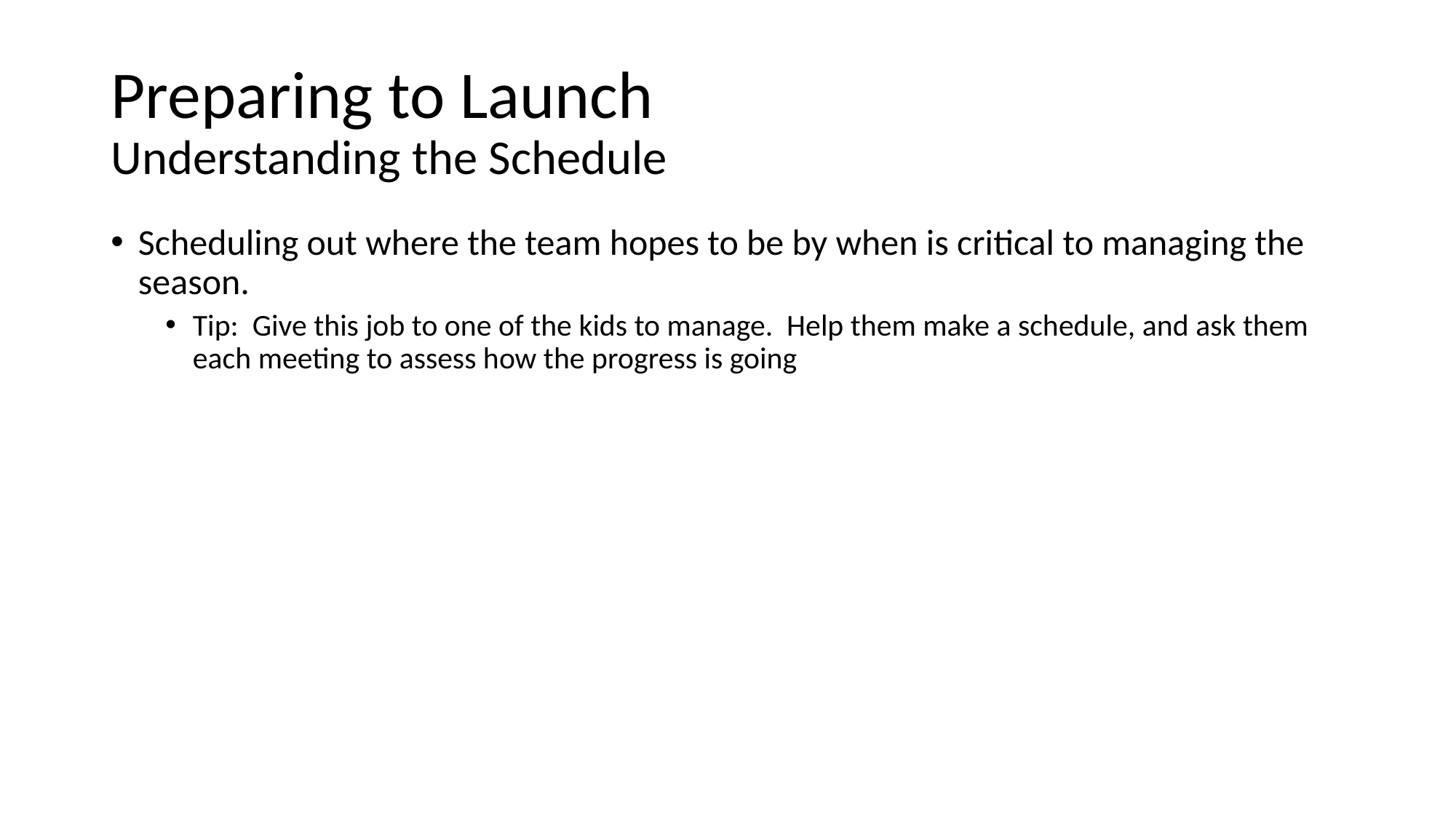

# Preparing to Launch Understanding the Schedule
Scheduling out where the team hopes to be by when is critical to managing the season.
Tip:  Give this job to one of the kids to manage.  Help them make a schedule, and ask them each meeting to assess how the progress is going